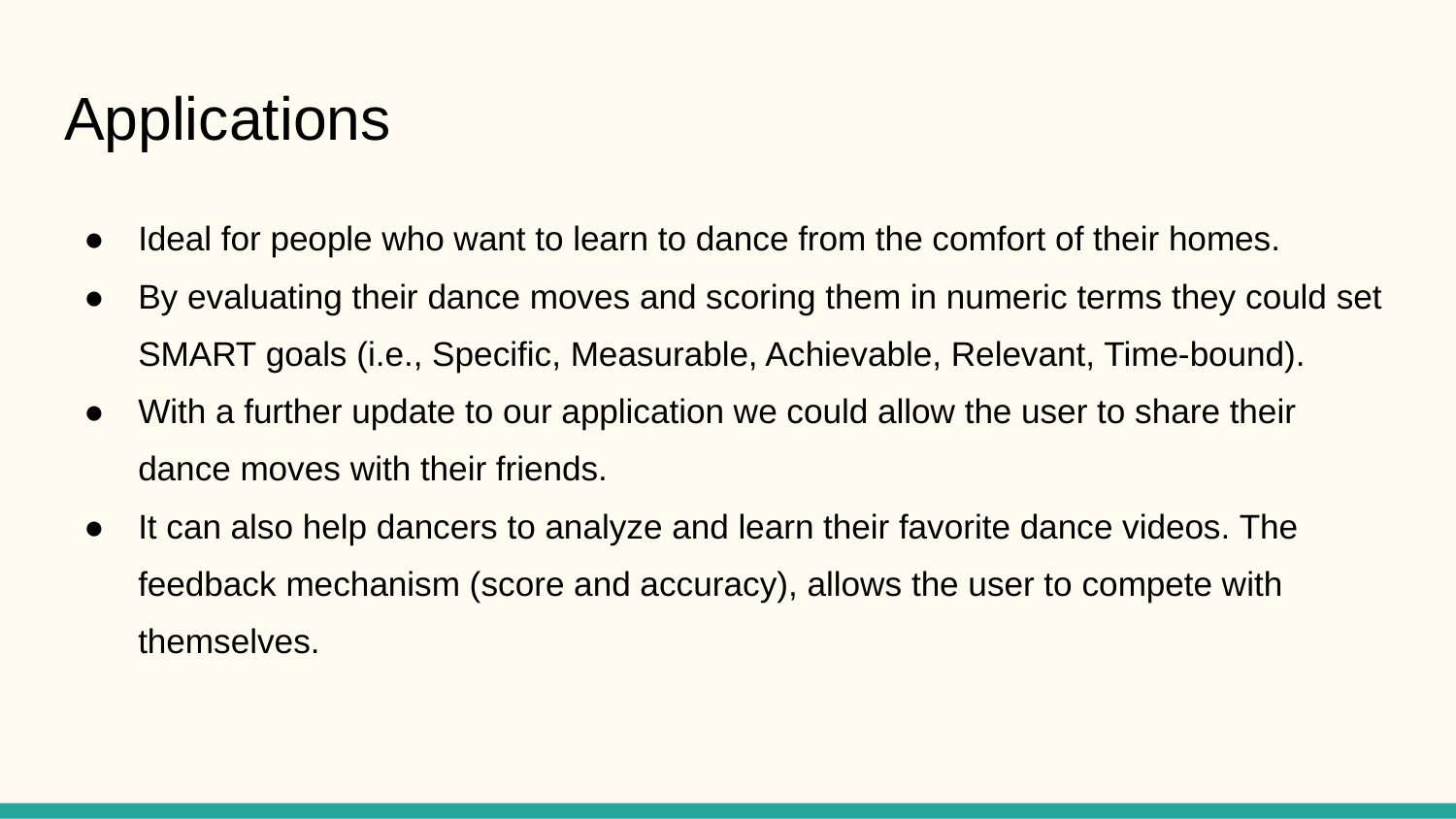

# Applications
Ideal for people who want to learn to dance from the comfort of their homes.
By evaluating their dance moves and scoring them in numeric terms they could set SMART goals (i.e., Specific, Measurable, Achievable, Relevant, Time-bound).
With a further update to our application we could allow the user to share their dance moves with their friends.
It can also help dancers to analyze and learn their favorite dance videos. The feedback mechanism (score and accuracy), allows the user to compete with themselves.